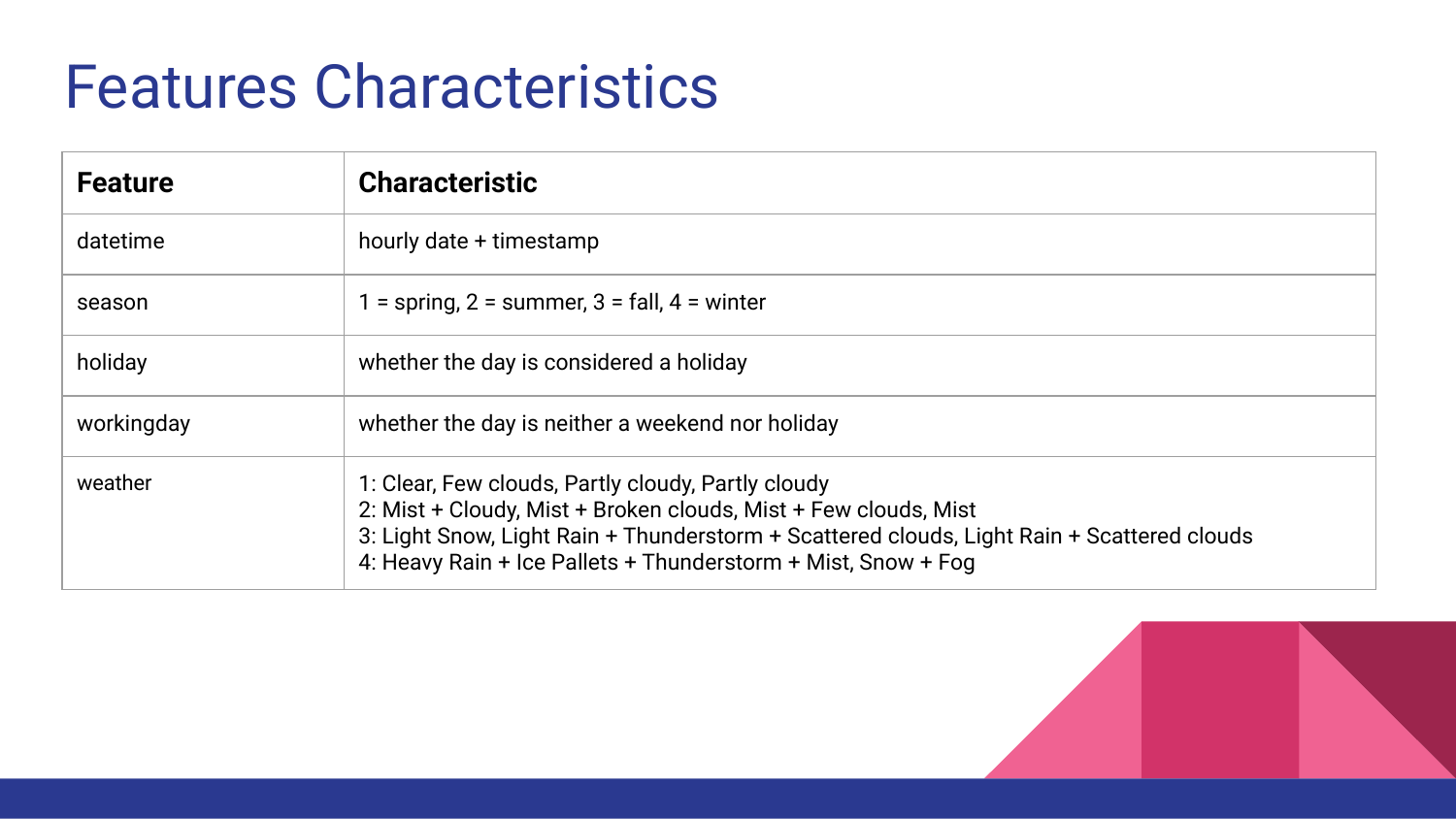

# Features Characteristics
| Feature | Characteristic |
| --- | --- |
| datetime | hourly date + timestamp |
| season | 1 = spring, 2 = summer, 3 = fall, 4 = winter |
| holiday | whether the day is considered a holiday |
| workingday | whether the day is neither a weekend nor holiday |
| weather | 1: Clear, Few clouds, Partly cloudy, Partly cloudy 2: Mist + Cloudy, Mist + Broken clouds, Mist + Few clouds, Mist 3: Light Snow, Light Rain + Thunderstorm + Scattered clouds, Light Rain + Scattered clouds 4: Heavy Rain + Ice Pallets + Thunderstorm + Mist, Snow + Fog |